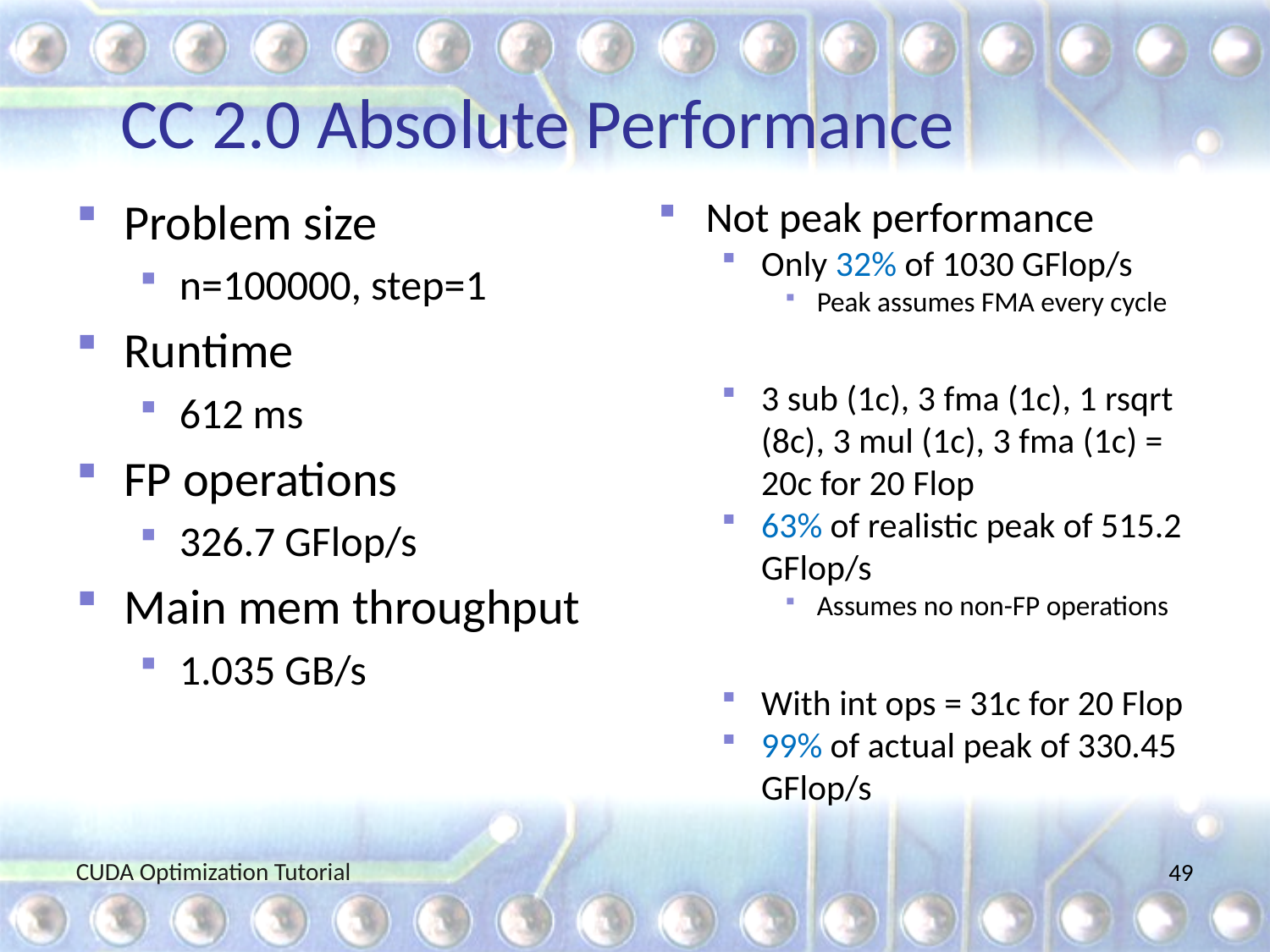

# CC 2.0 Absolute Performance
Problem size
n=100000, step=1
Runtime
612 ms
FP operations
326.7 GFlop/s
Main mem throughput
1.035 GB/s
Not peak performance
Only 32% of 1030 GFlop/s
Peak assumes FMA every cycle

3 sub (1c), 3 fma (1c), 1 rsqrt (8c), 3 mul (1c), 3 fma (1c) = 20c for 20 Flop
63% of realistic peak of 515.2 GFlop/s
Assumes no non-FP operations

With int ops = 31c for 20 Flop
99% of actual peak of 330.45 GFlop/s

CUDA Optimization Tutorial
49